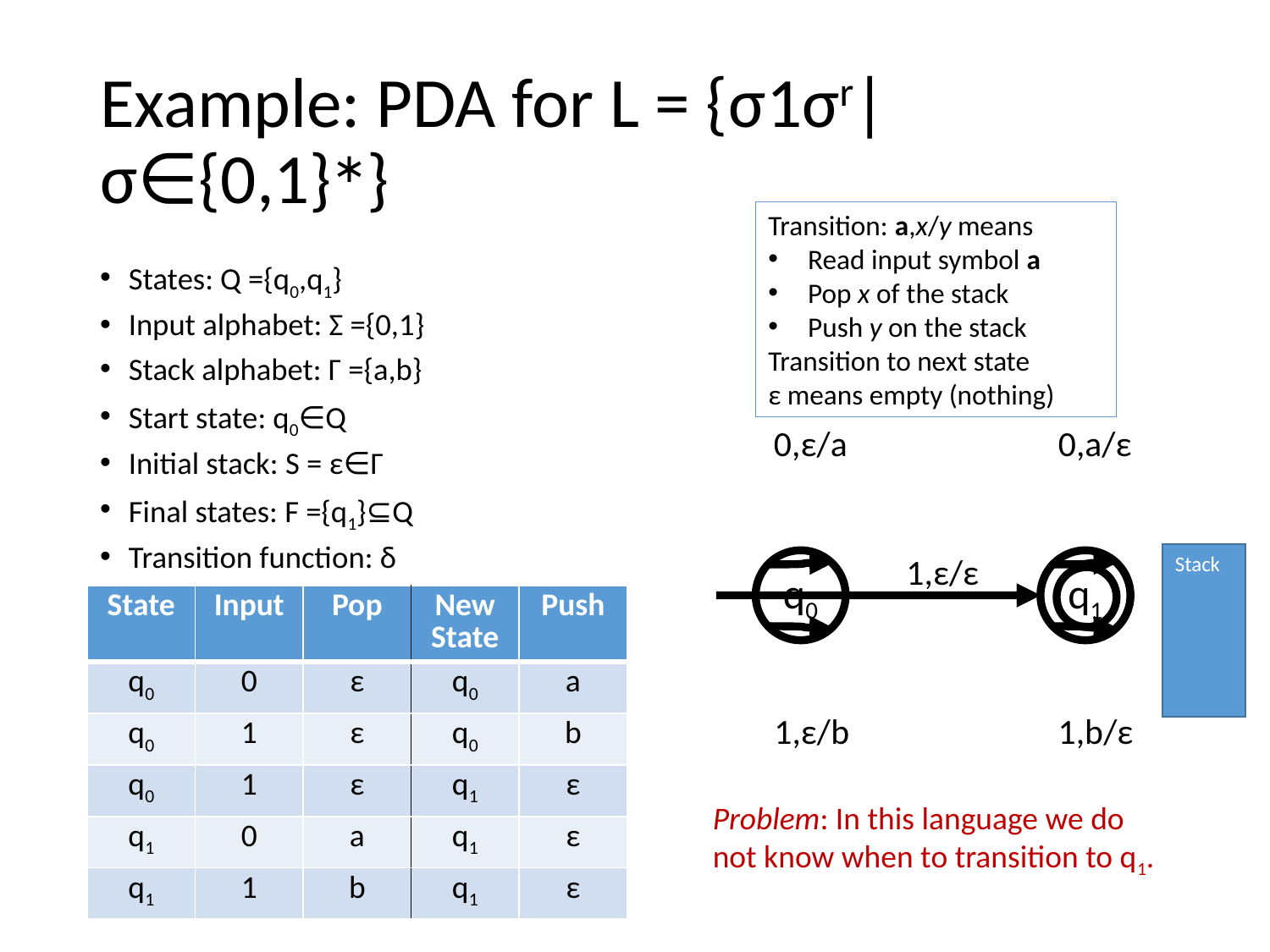

# Example: PDA for L = {σ1σr|σ∈{0,1}∗}
Transition: a,x/y means
Read input symbol a
Pop x of the stack
Push y on the stack
Transition to next state
ε means empty (nothing)
States: Q ={q0,q1}
Input alphabet: Σ ={0,1}
Stack alphabet: Γ ={a,b}
Start state: q0∈Q
Initial stack: S = ε∈Γ
Final states: F ={q1}⊆Q
Transition function: δ

0,ε/a
0,a/ε
1,ε/ε
Stack
q0
q1

| State | Input | Pop | New State | Push |
| --- | --- | --- | --- | --- |
| q0 | 0 | ε | q0 | a |
| q0 | 1 | ε | q0 | b |
| q0 | 1 | ε | q1 | ε |
| q1 | 0 | a | q1 | ε |
| q1 | 1 | b | q1 | ε |
1,ε/b
1,b/ε
Problem: In this language we do not know when to transition to q1.